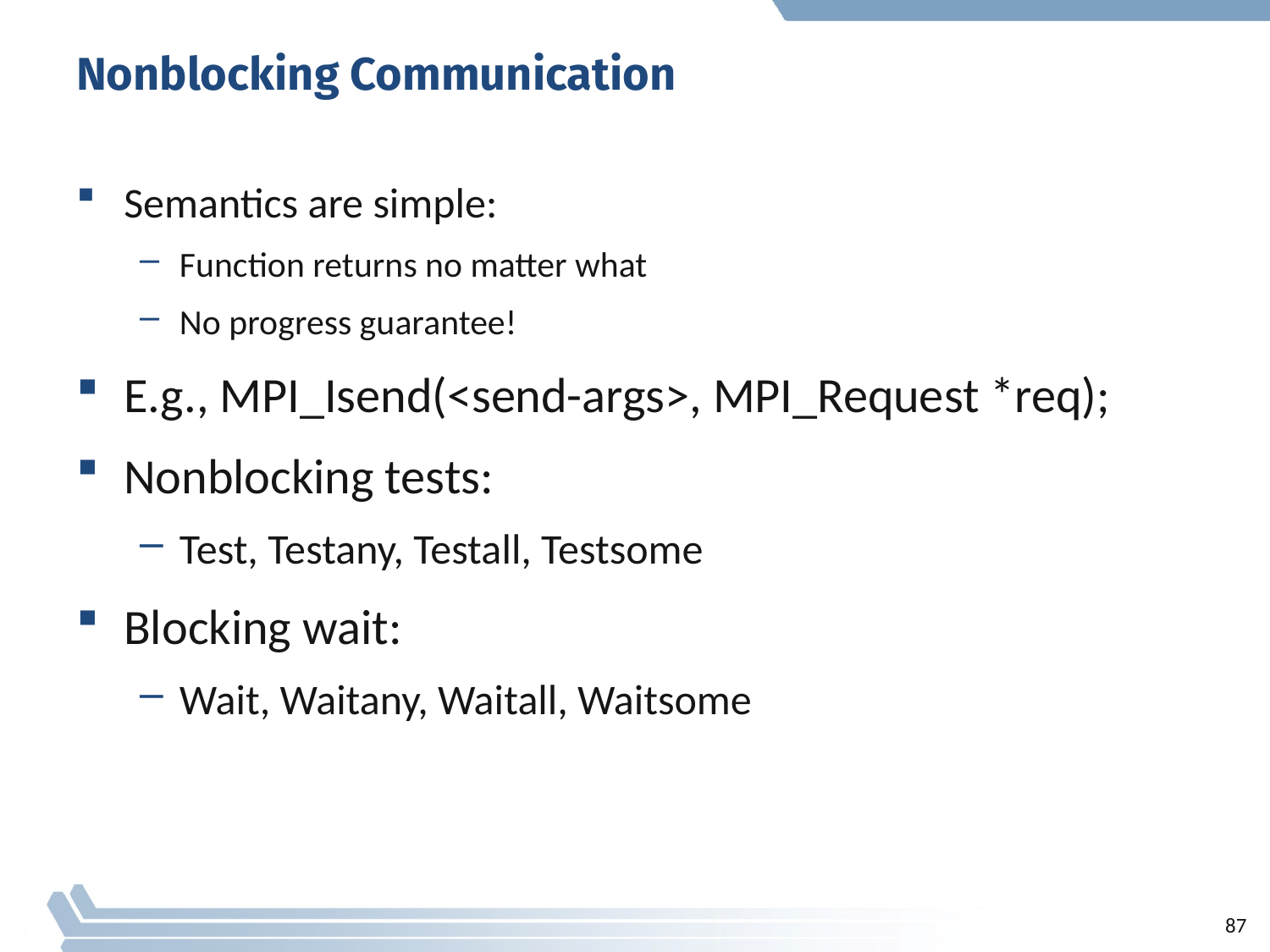

# Nonblocking Communication
Semantics are simple:
Function returns no matter what
No progress guarantee!
E.g., MPI_Isend(<send-args>, MPI_Request *req);
Nonblocking tests:
Test, Testany, Testall, Testsome
Blocking wait:
Wait, Waitany, Waitall, Waitsome
87